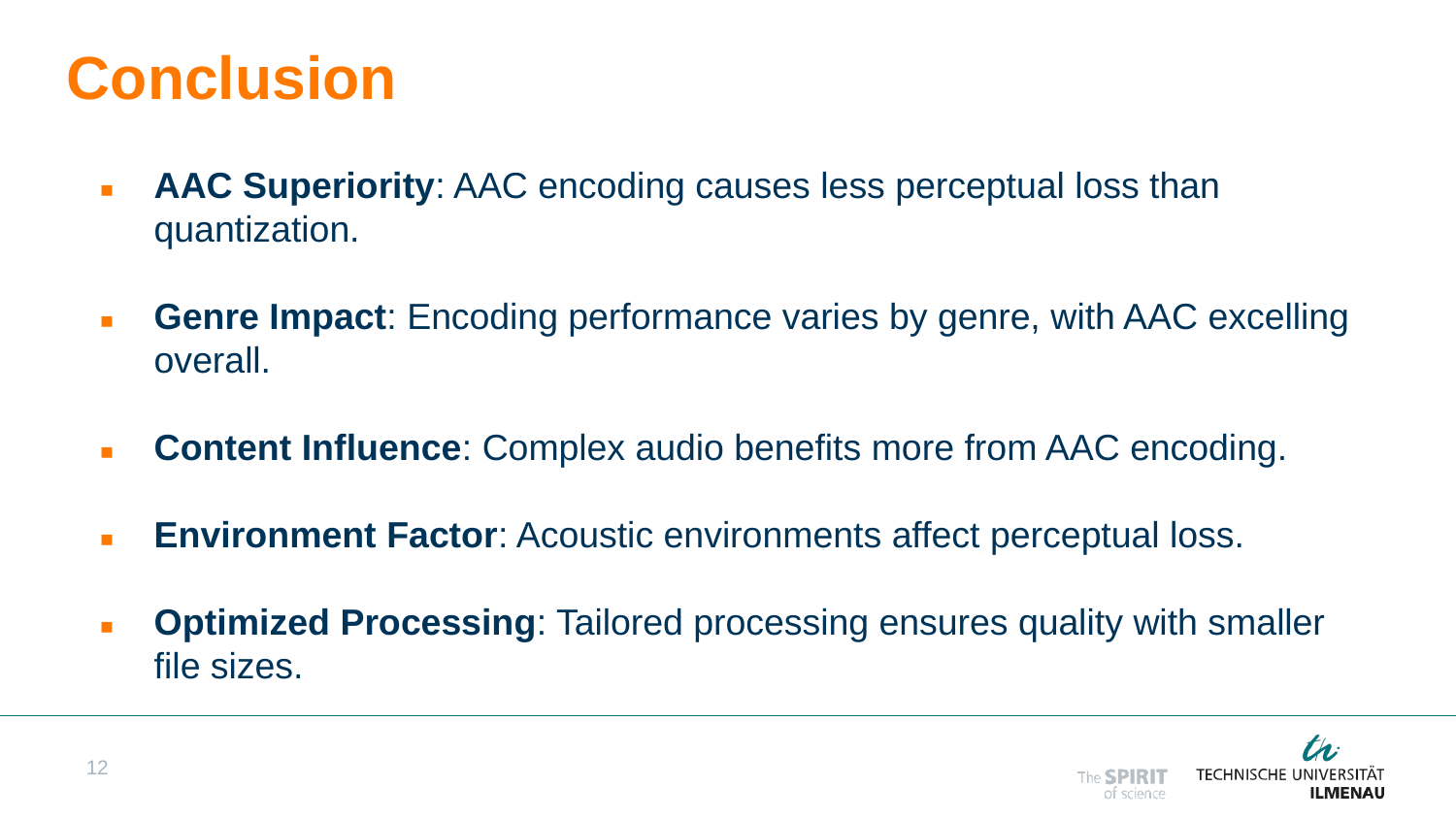

# Conclusion
AAC Superiority: AAC encoding causes less perceptual loss than quantization.

Genre Impact: Encoding performance varies by genre, with AAC excelling overall.

Content Influence: Complex audio benefits more from AAC encoding.

Environment Factor: Acoustic environments affect perceptual loss.

Optimized Processing: Tailored processing ensures quality with smaller file sizes.
12